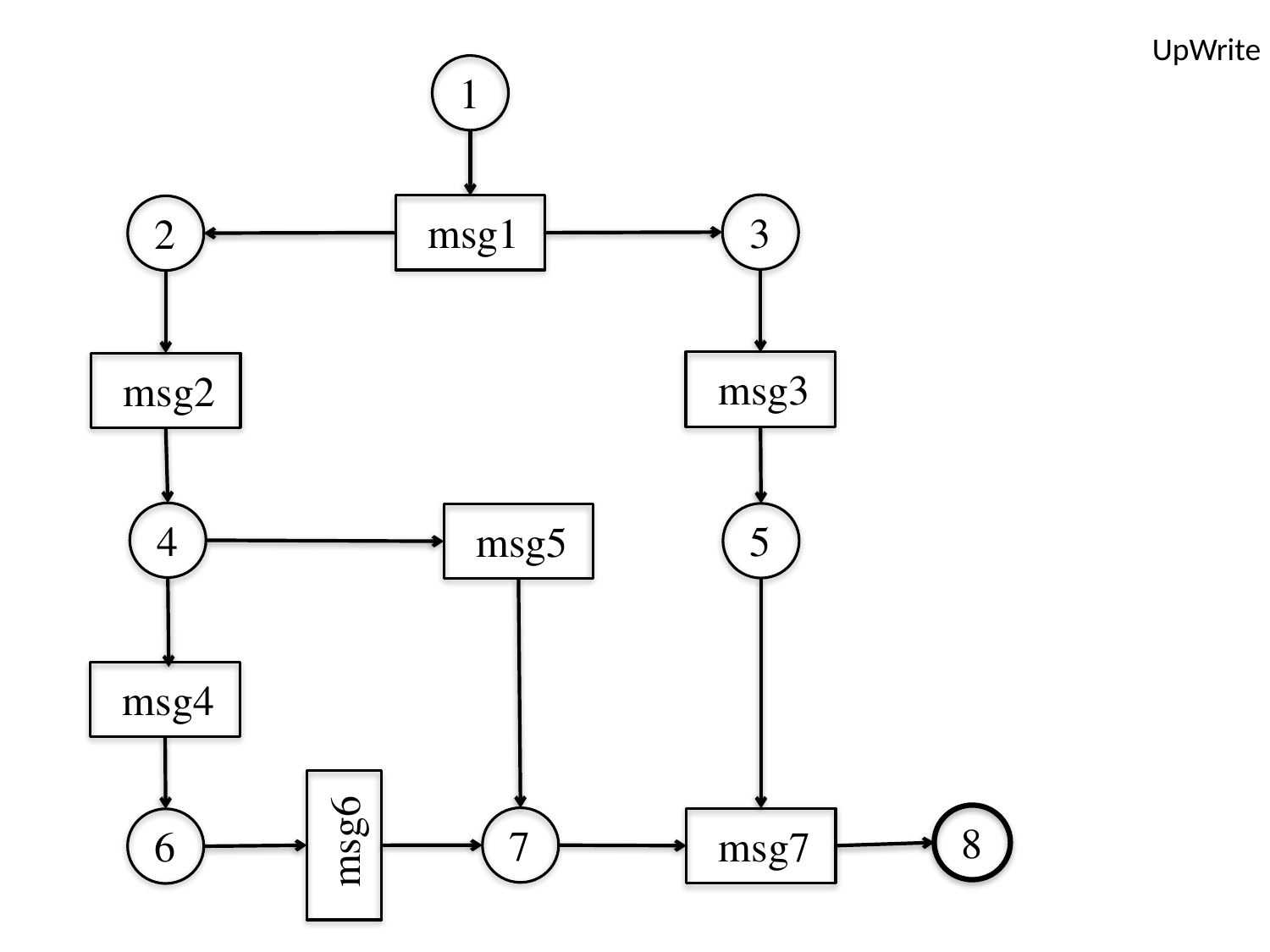

UpWrite

1

3

msg1

2

msg3

msg2

4

5

msg5

msg4

7

msg6

msg7

6
8